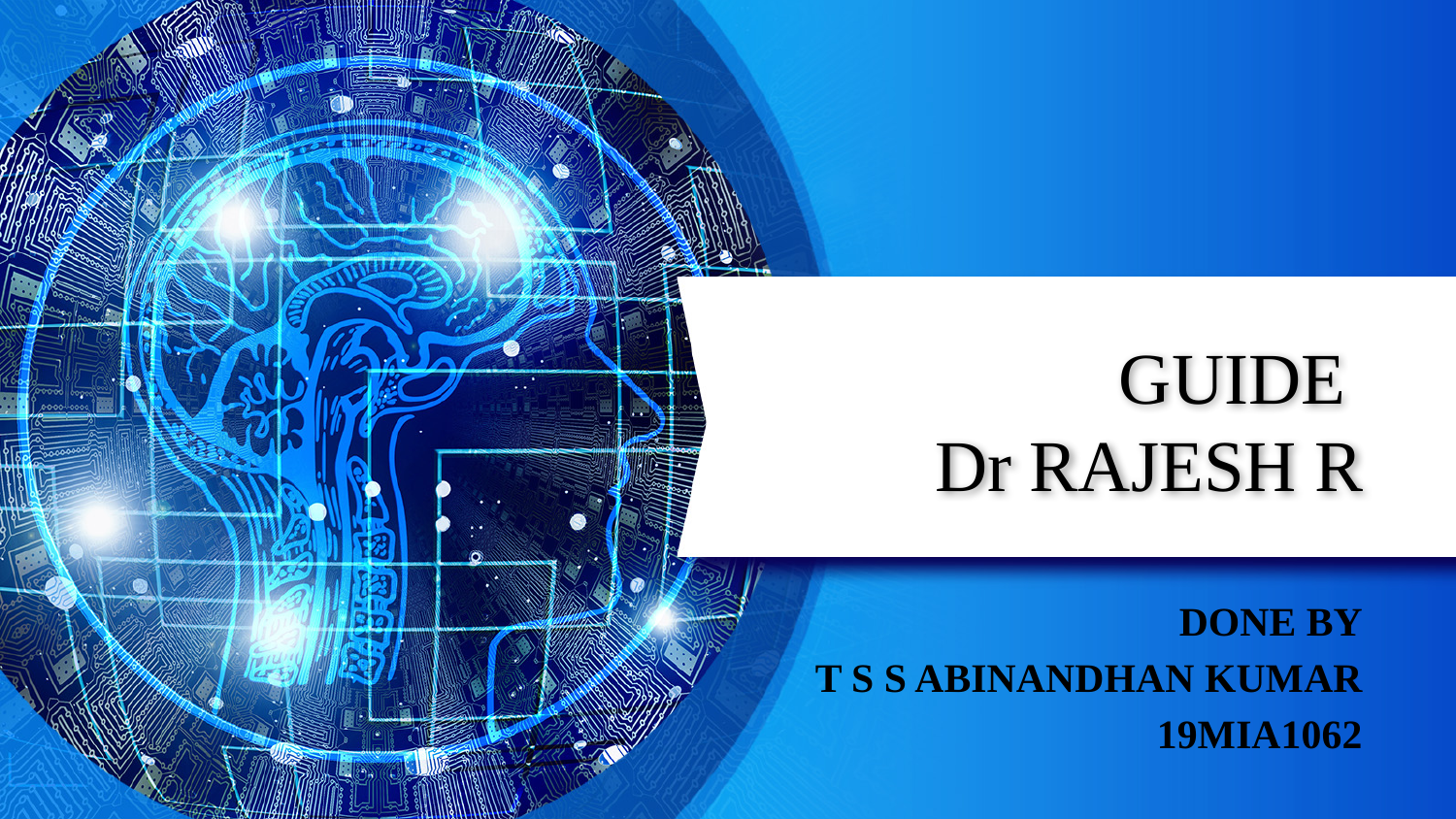

# GUIDE Dr RAJESH R
DONE BY
T S S ABINANDHAN KUMAR
19MIA1062